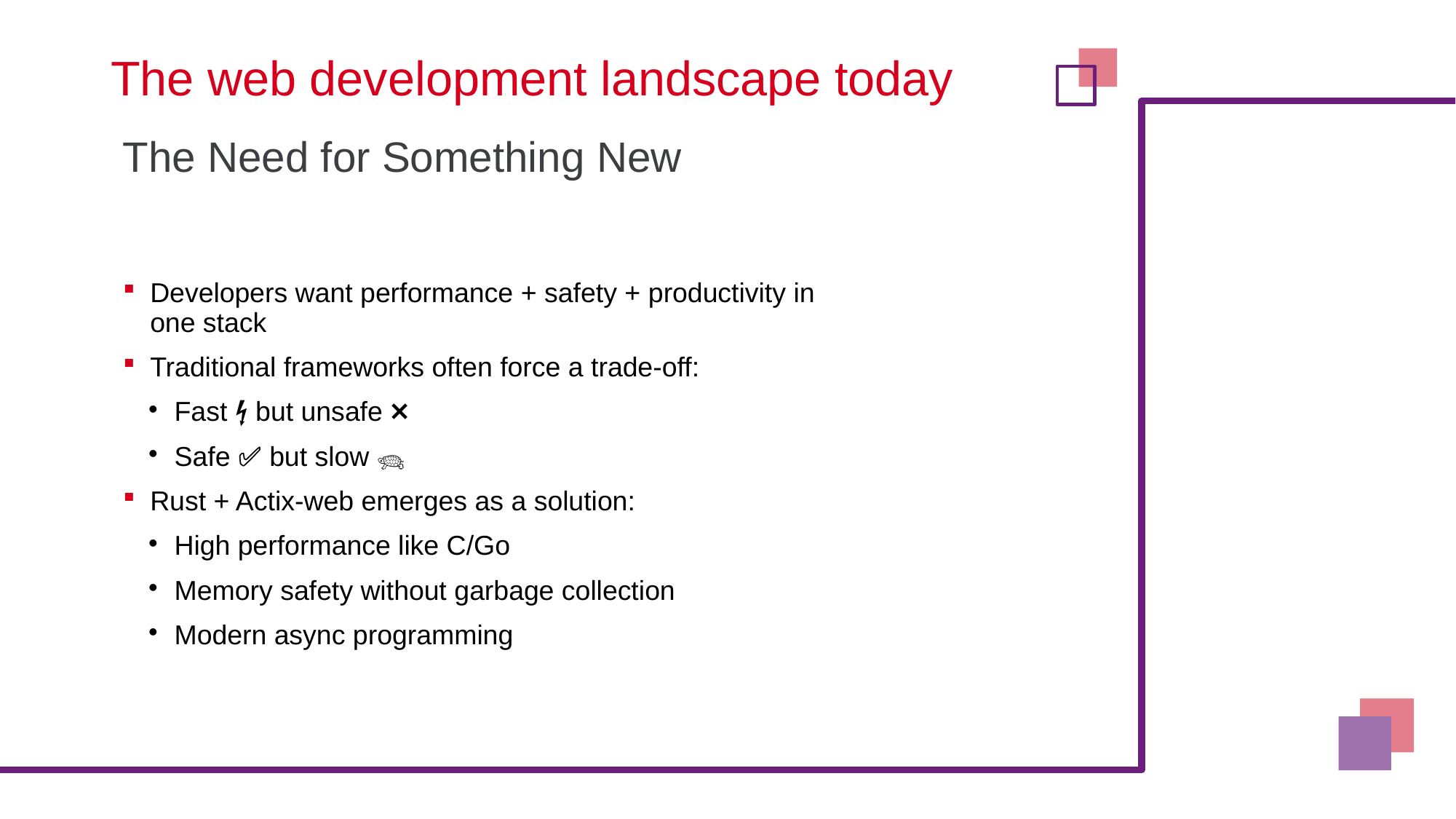

# The web development landscape today
The Need for Something New

Developers want performance + safety + productivity in one stack
Traditional frameworks often force a trade-off:
Fast ⚡ but unsafe ❌
Safe ✅ but slow 🐢
Rust + Actix-web emerges as a solution:
High performance like C/Go
Memory safety without garbage collection
Modern async programming